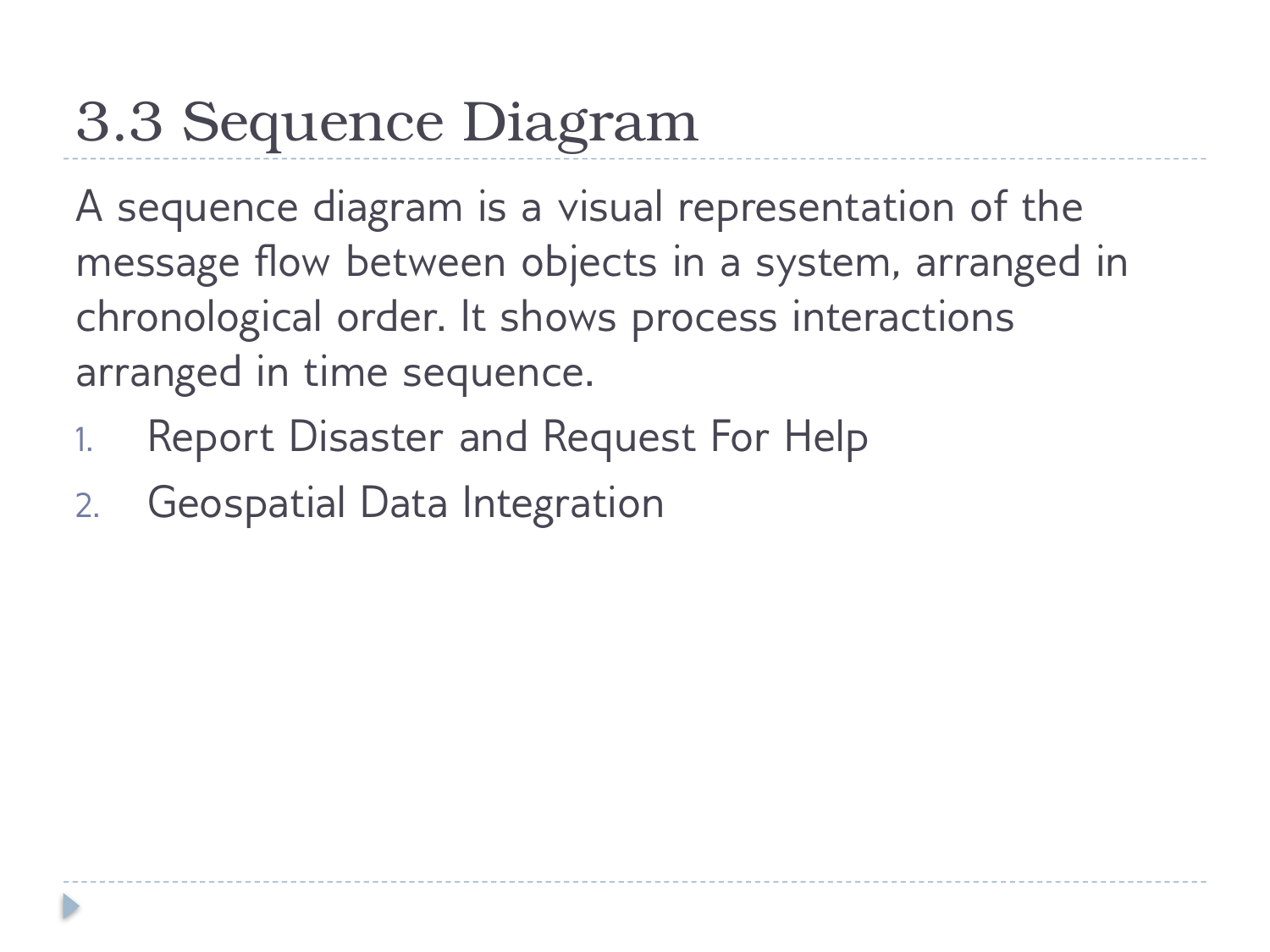

# 3.3 Sequence Diagram
A sequence diagram is a visual representation of the message flow between objects in a system, arranged in chronological order. It shows process interactions arranged in time sequence.
Report Disaster and Request For Help
Geospatial Data Integration